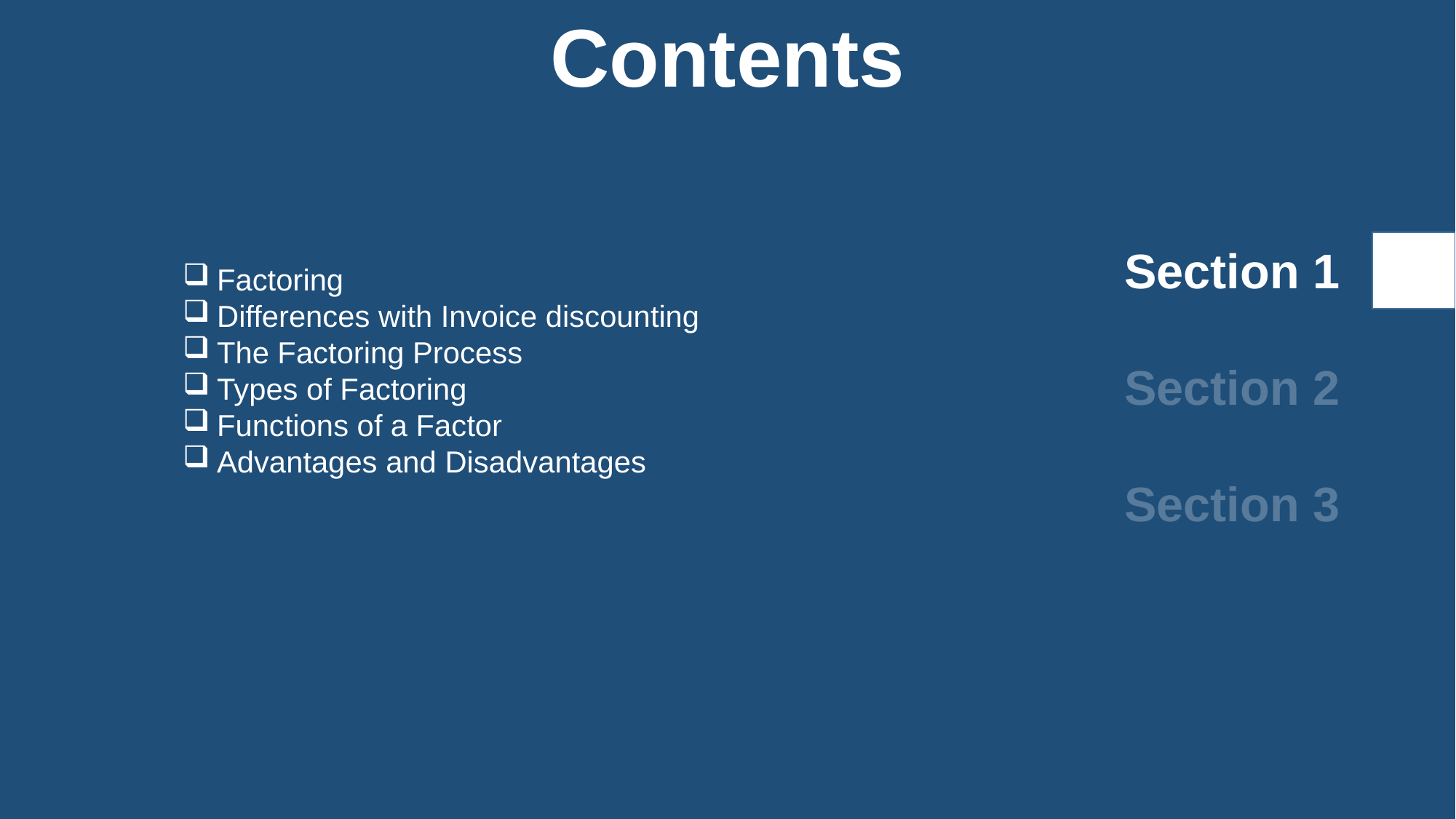

Contents

Section 1

Section 2

Section 3

Factoring
Differences with Invoice discounting
The Factoring Process
Types of Factoring
Functions of a Factor
Advantages and Disadvantages